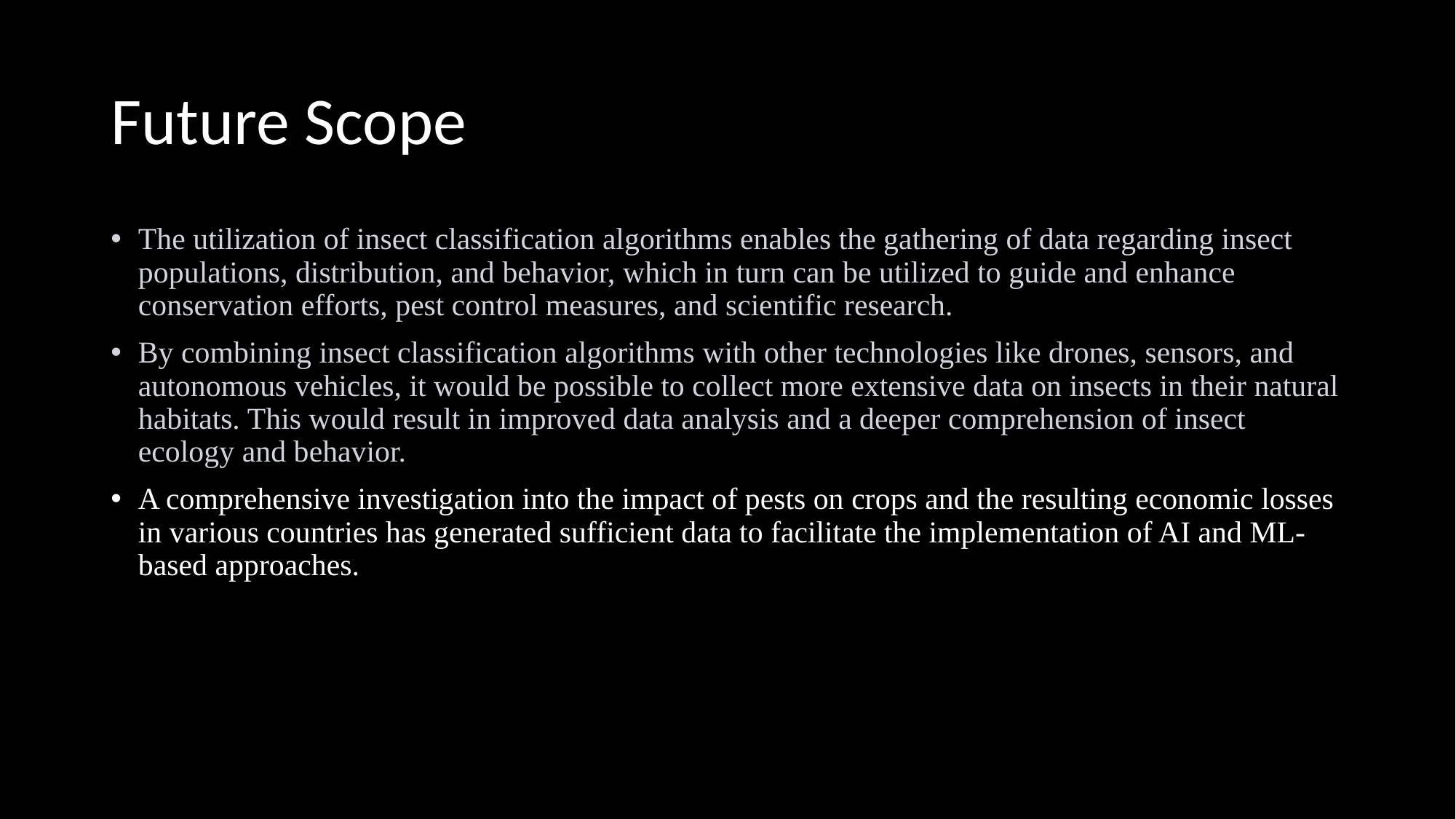

# Future Scope
The utilization of insect classification algorithms enables the gathering of data regarding insect populations, distribution, and behavior, which in turn can be utilized to guide and enhance conservation efforts, pest control measures, and scientific research.
By combining insect classification algorithms with other technologies like drones, sensors, and autonomous vehicles, it would be possible to collect more extensive data on insects in their natural habitats. This would result in improved data analysis and a deeper comprehension of insect ecology and behavior.
A comprehensive investigation into the impact of pests on crops and the resulting economic losses in various countries has generated sufficient data to facilitate the implementation of AI and ML-based approaches.